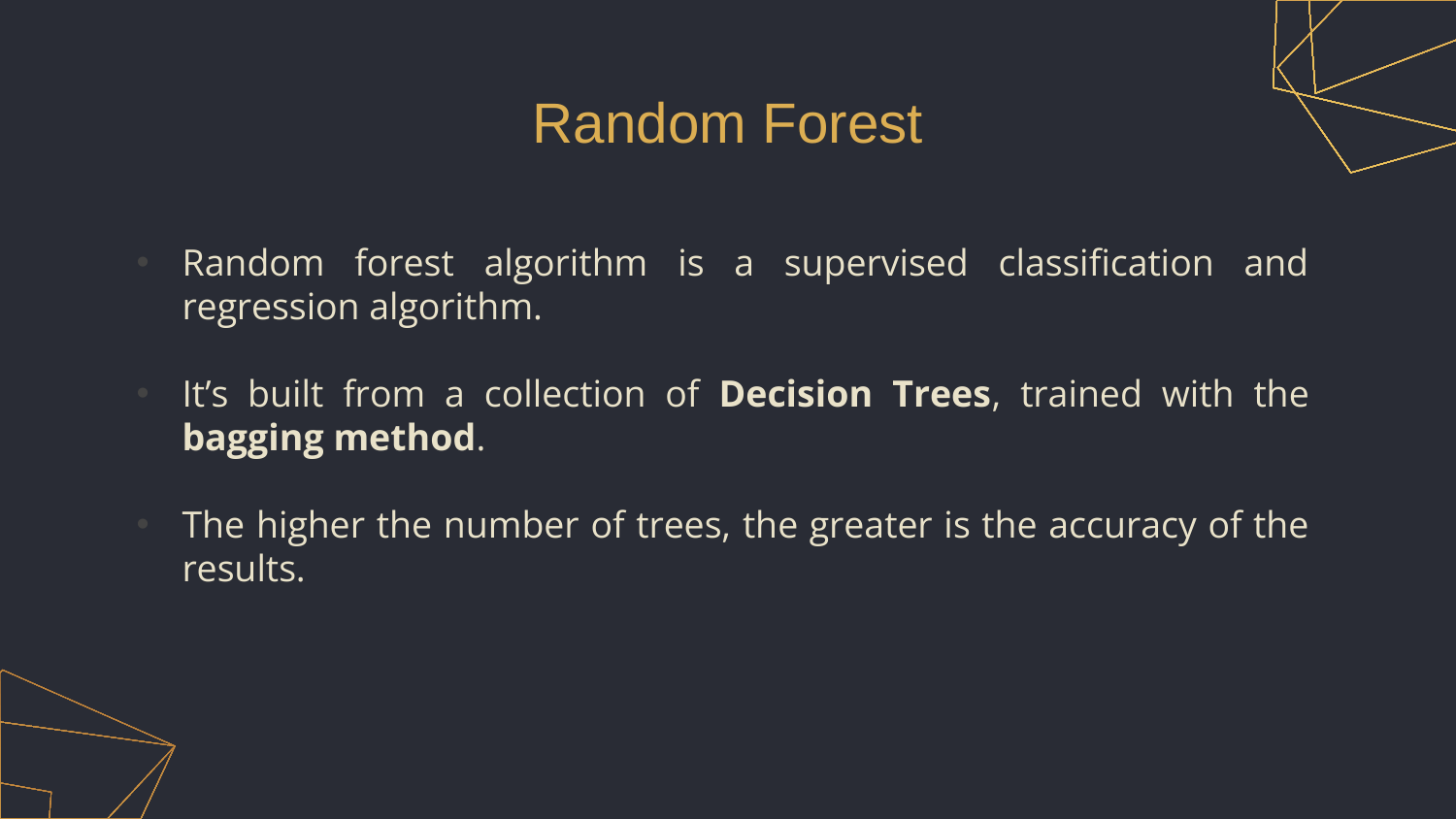

# Random Forest
Random forest algorithm is a supervised classification and regression algorithm.

It’s built from a collection of Decision Trees, trained with the bagging method.

The higher the number of trees, the greater is the accuracy of the results.